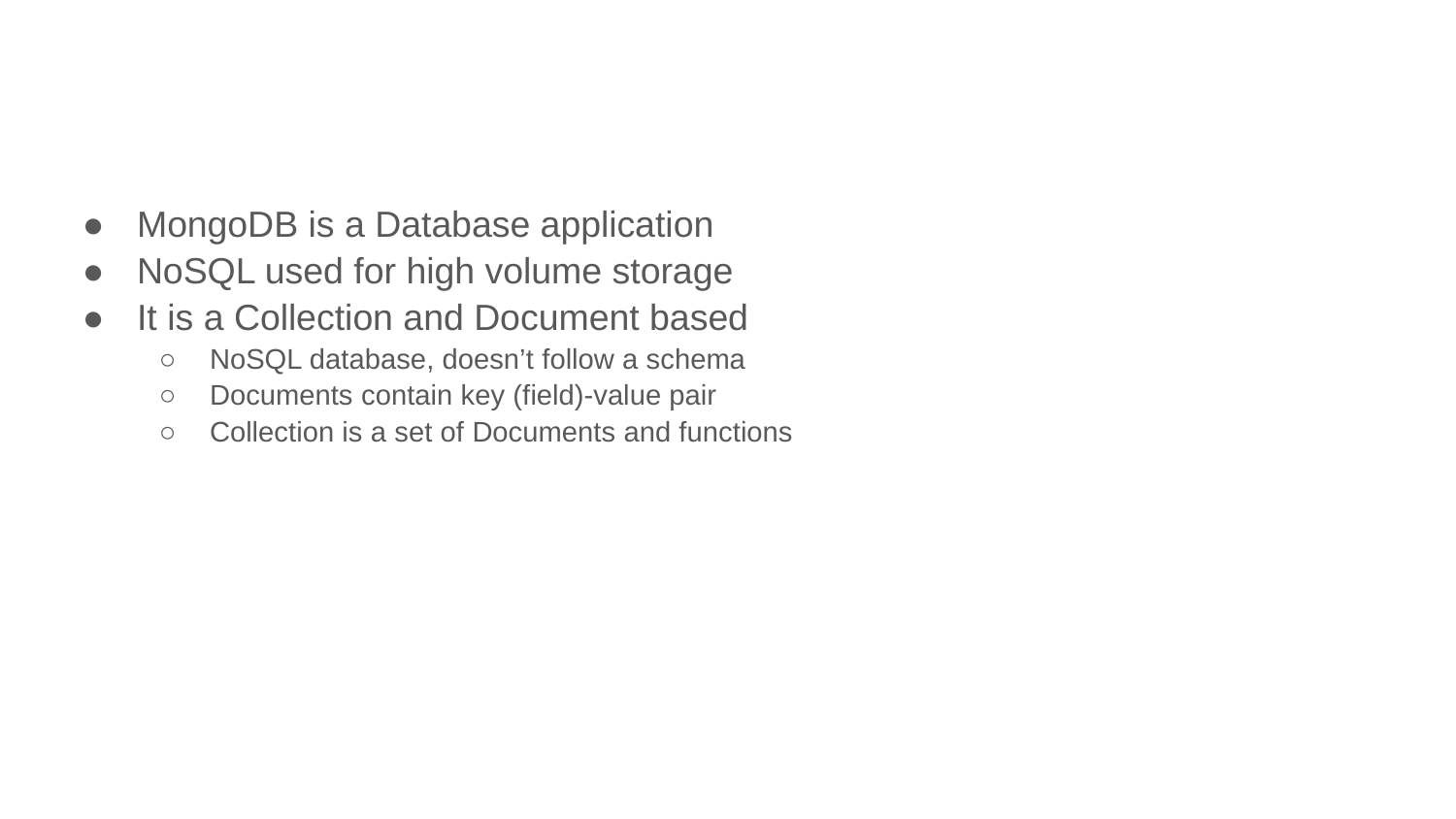

#
MongoDB is a Database application
NoSQL used for high volume storage
It is a Collection and Document based
NoSQL database, doesn’t follow a schema
Documents contain key (field)-value pair
Collection is a set of Documents and functions